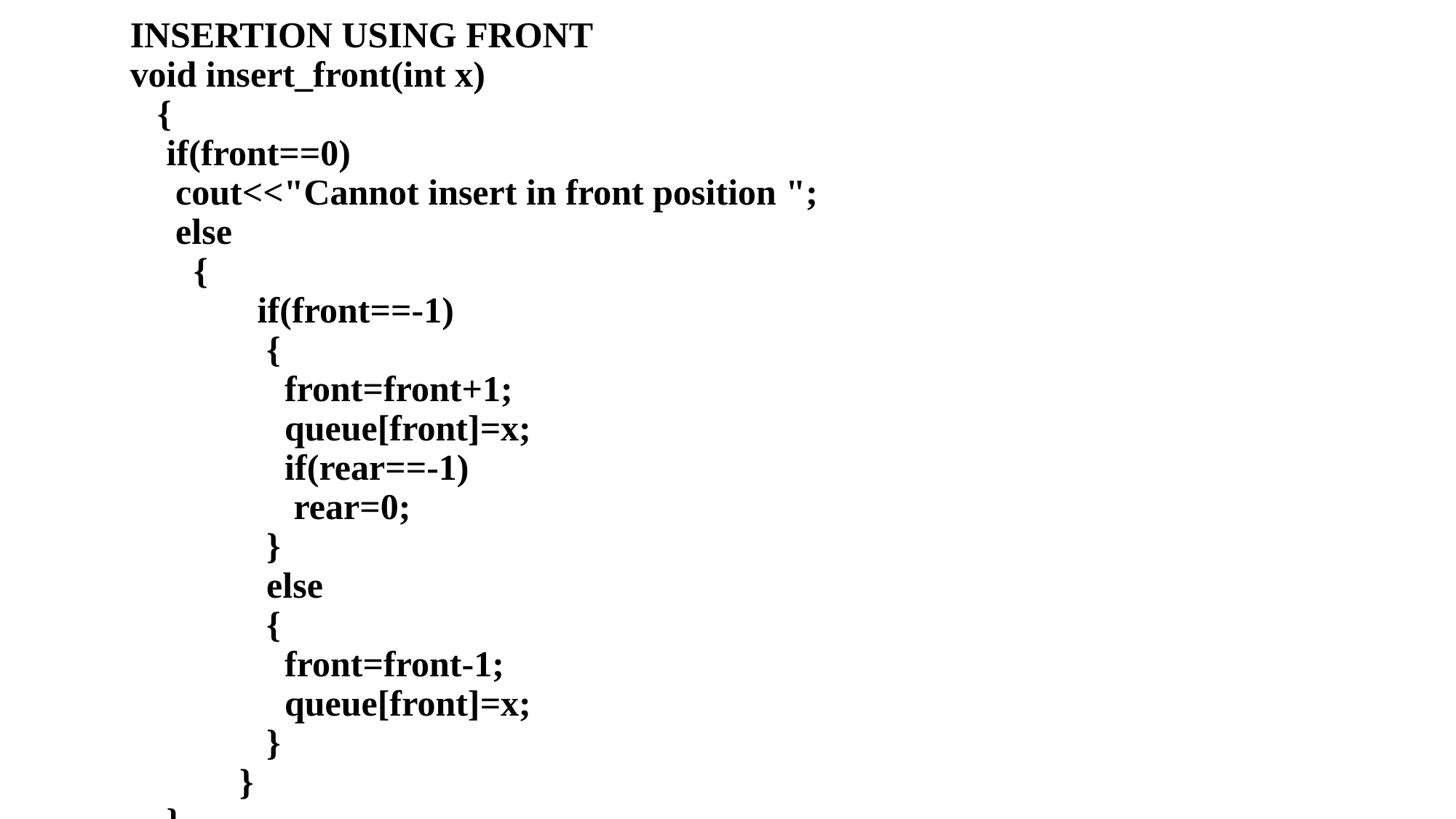

# INSERTION USING FRONT void insert_front(int x) { if(front==0) cout<<"Cannot insert in front position "; else { if(front==-1) { front=front+1; queue[front]=x; if(rear==-1) rear=0; } else { front=front-1; queue[front]=x; } } }